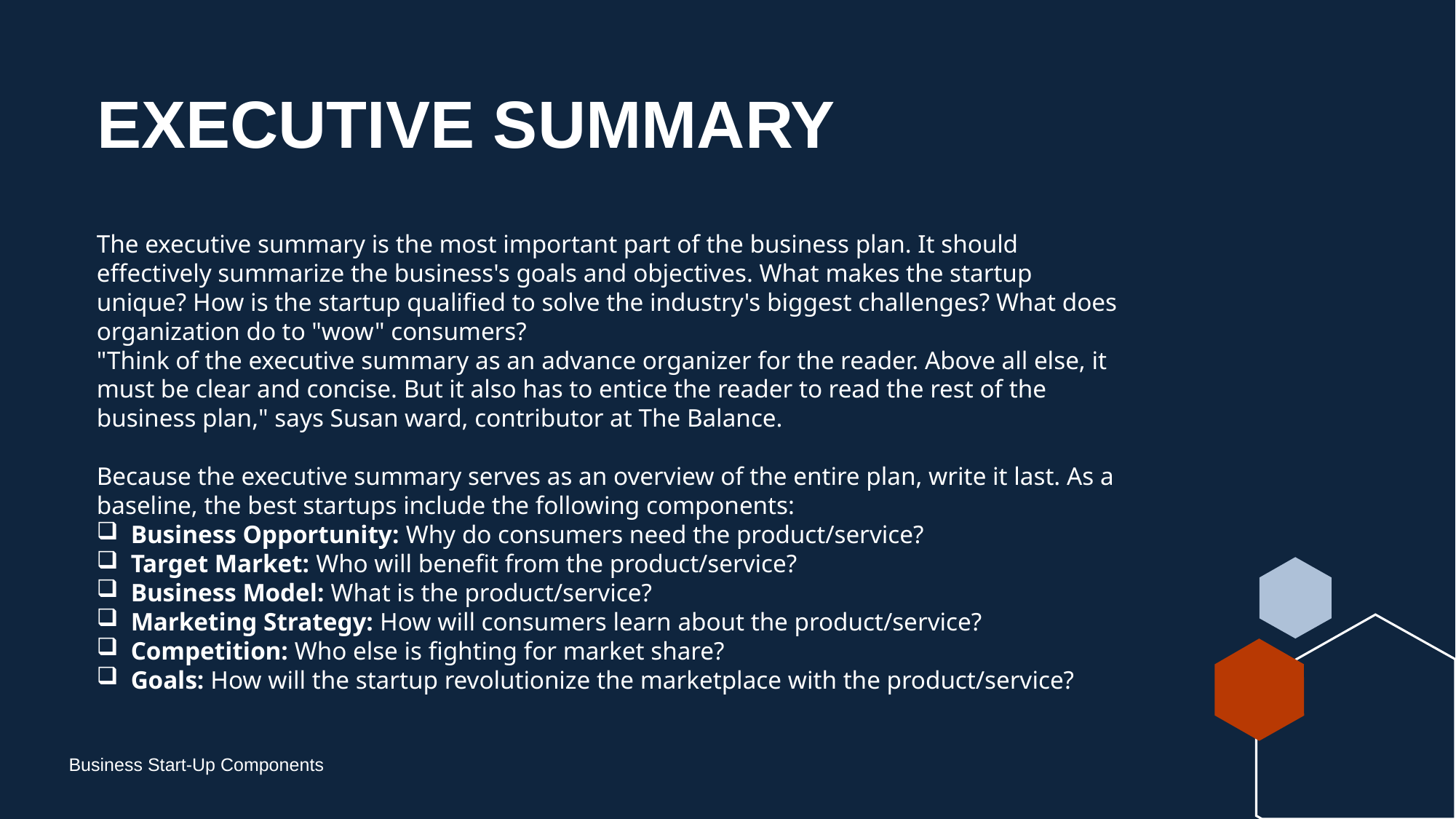

# EXECUTIVE SUMMARY
The executive summary is the most important part of the business plan. It should effectively summarize the business's goals and objectives. What makes the startup unique? How is the startup qualified to solve the industry's biggest challenges? What does organization do to "wow" consumers?
"Think of the executive summary as an advance organizer for the reader. Above all else, it must be clear and concise. But it also has to entice the reader to read the rest of the business plan," says Susan ward, contributor at The Balance.

Because the executive summary serves as an overview of the entire plan, write it last. As a baseline, the best startups include the following components:
Business Opportunity: Why do consumers need the product/service?
Target Market: Who will benefit from the product/service?
Business Model: What is the product/service?
Marketing Strategy: How will consumers learn about the product/service?
Competition: Who else is fighting for market share?
Goals: How will the startup revolutionize the marketplace with the product/service?

Business Start-Up Components